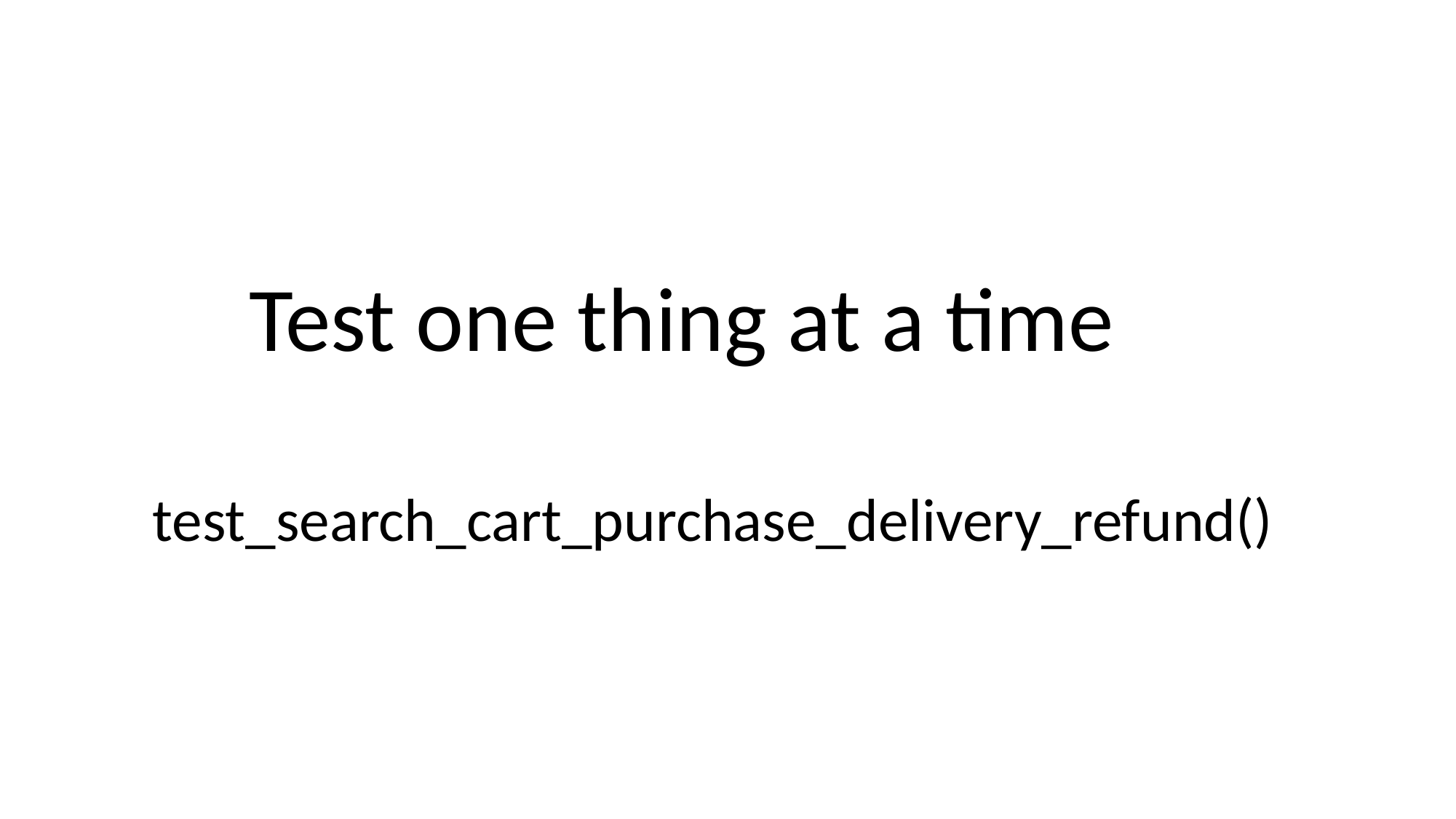

# Test one thing at a time
test_search_cart_purchase_delivery_refund()